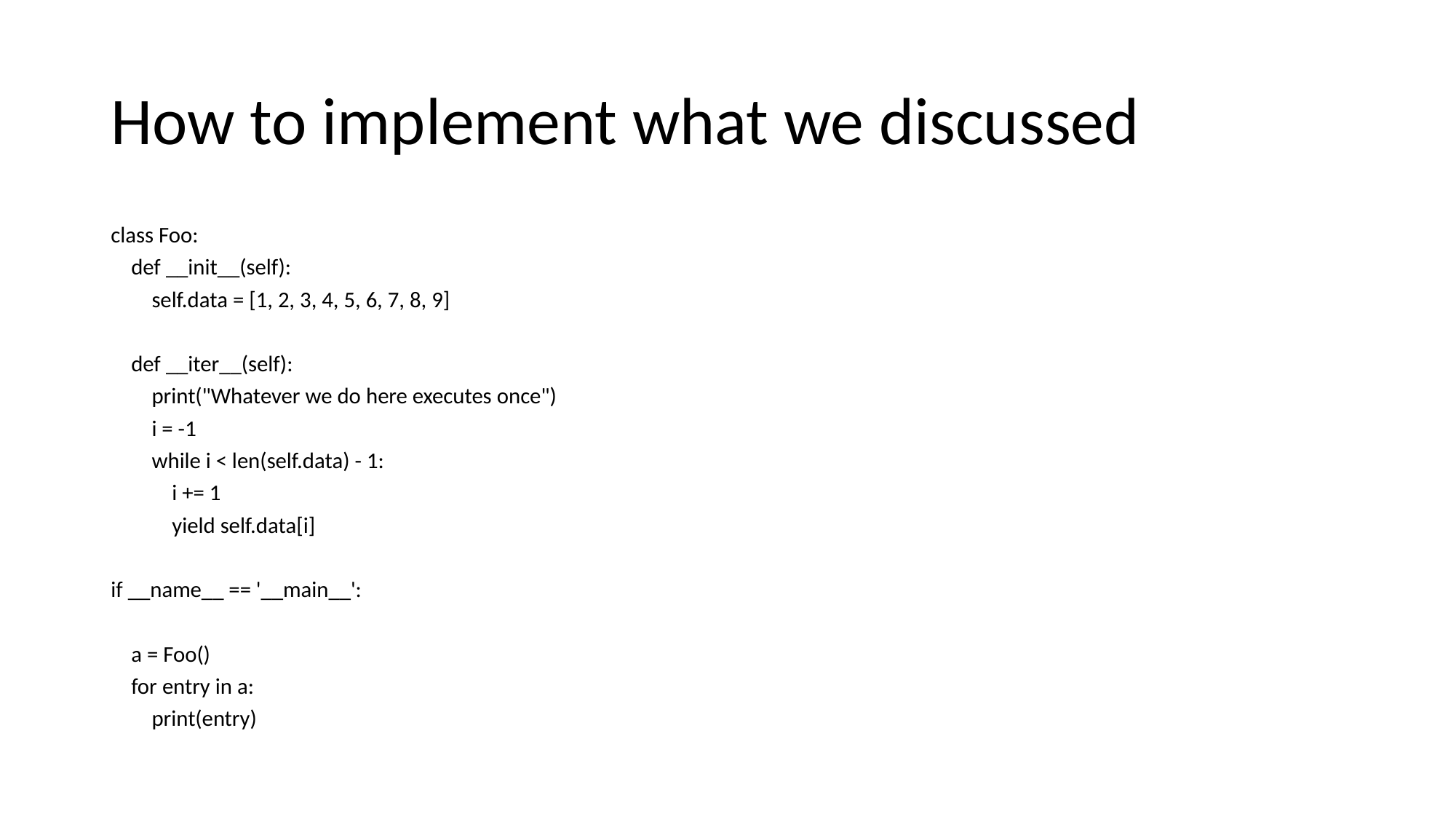

# How to implement what we discussed
class Foo:
    def __init__(self):
        self.data = [1, 2, 3, 4, 5, 6, 7, 8, 9]

    def __iter__(self):
        print("Whatever we do here executes once")
        i = -1
        while i < len(self.data) - 1:
            i += 1
            yield self.data[i]

if __name__ == '__main__':

    a = Foo()
    for entry in a:
        print(entry)